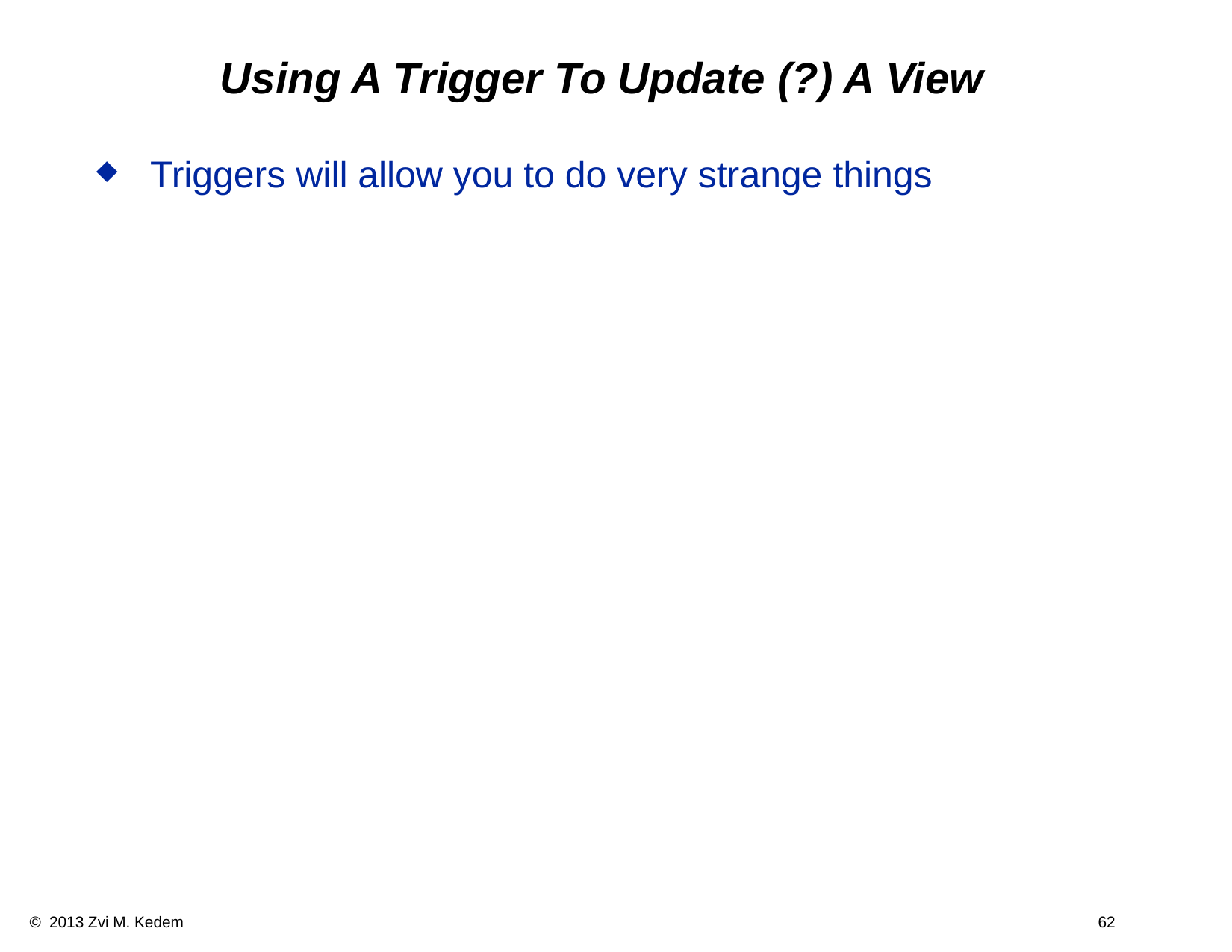

# Using A Trigger To Update (?) A View
Triggers will allow you to do very strange things